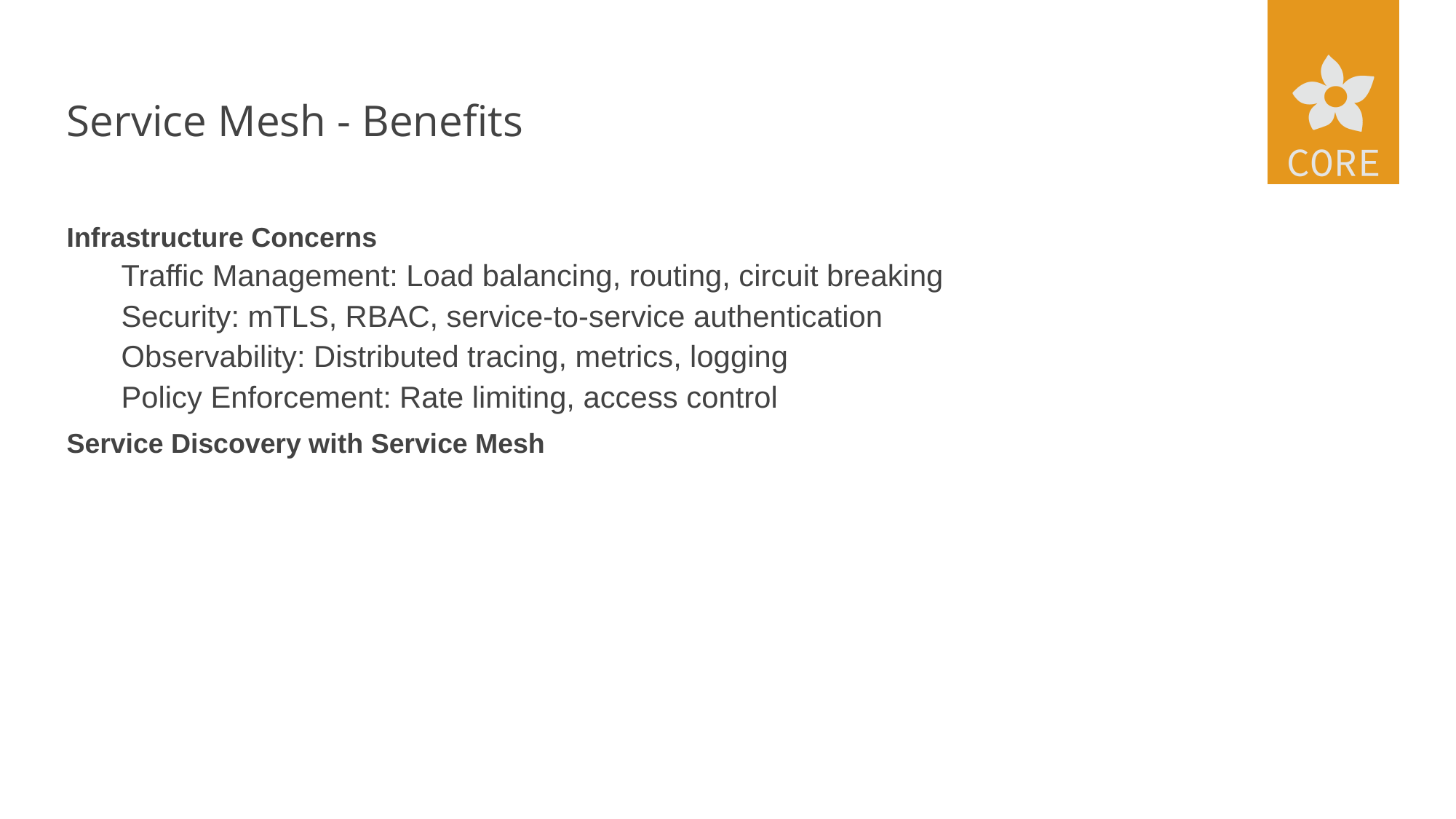

# Service Mesh - Benefits
Infrastructure Concerns
Traffic Management: Load balancing, routing, circuit breaking
Security: mTLS, RBAC, service-to-service authentication
Observability: Distributed tracing, metrics, logging
Policy Enforcement: Rate limiting, access control
Service Discovery with Service Mesh